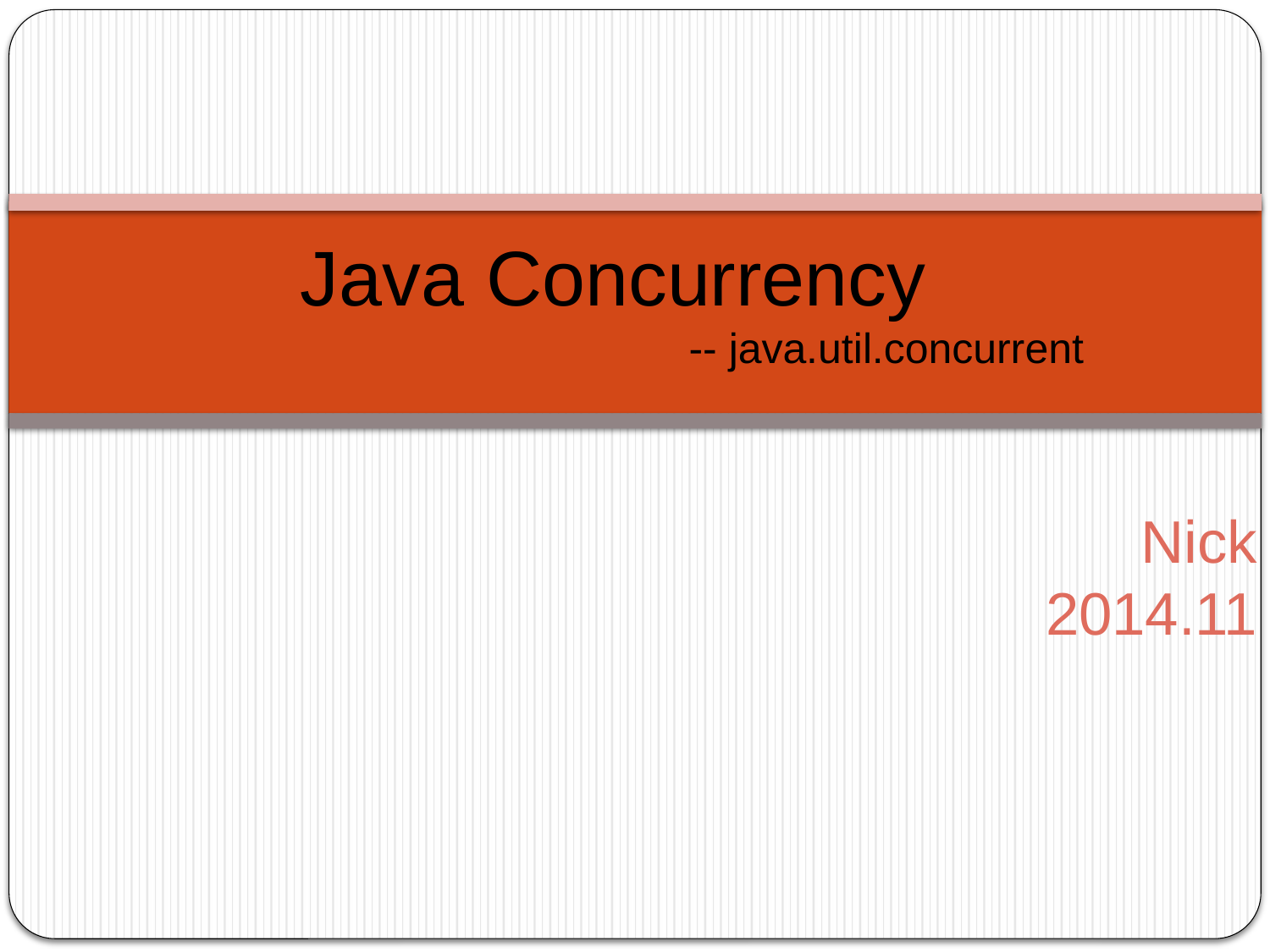

Java Concurrency
                                              -- java.util.concurrent
# Nick 2014.11